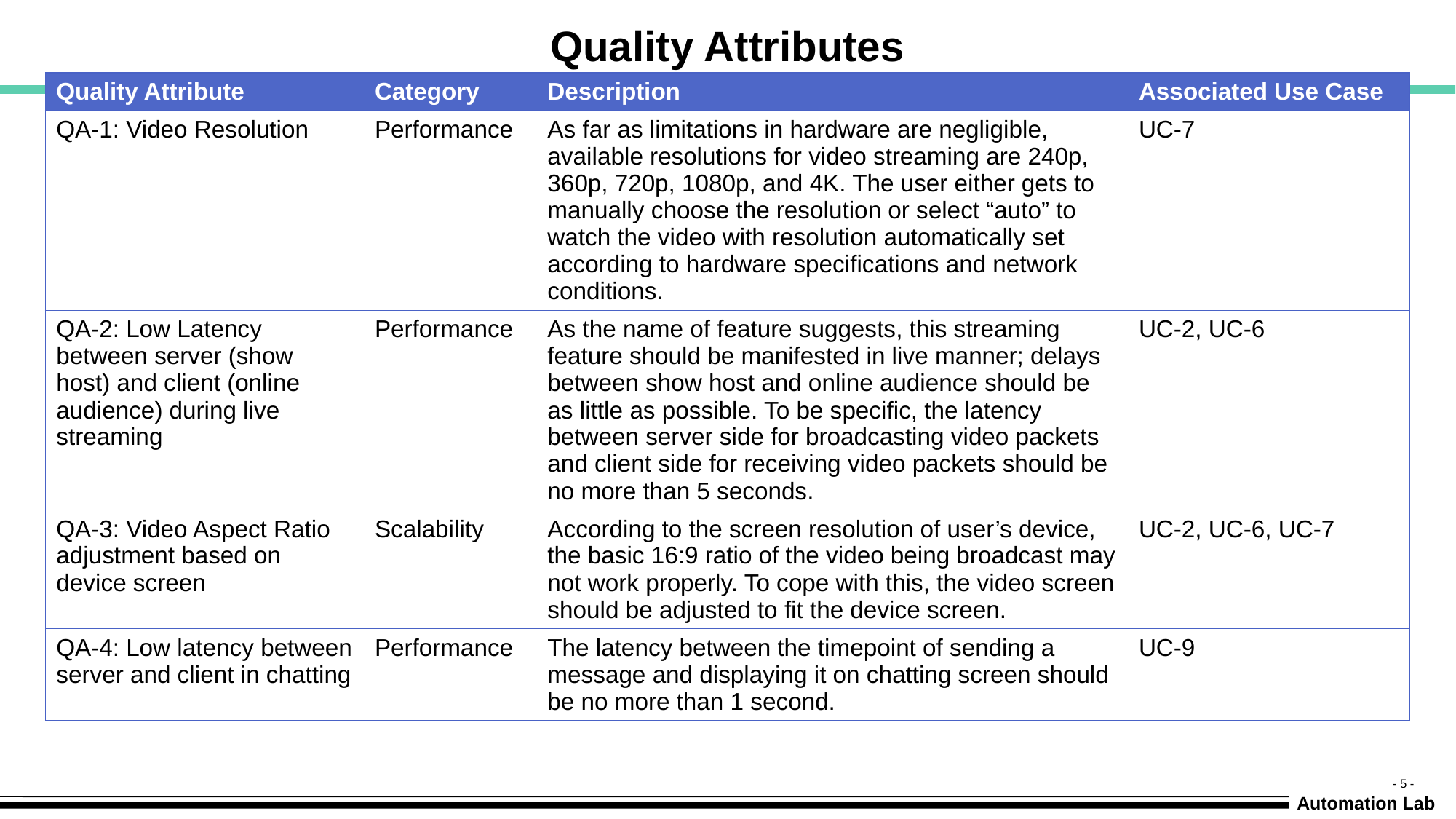

# Quality Attributes
| Quality Attribute | Category | Description | Associated Use Case |
| --- | --- | --- | --- |
| QA-1: Video Resolution | Performance | As far as limitations in hardware are negligible, available resolutions for video streaming are 240p, 360p, 720p, 1080p, and 4K. The user either gets to manually choose the resolution or select “auto” to watch the video with resolution automatically set according to hardware specifications and network conditions. | UC-7 |
| QA-2: Low Latency between server (show host) and client (online audience) during live streaming | Performance | As the name of feature suggests, this streaming feature should be manifested in live manner; delays between show host and online audience should be as little as possible. To be specific, the latency between server side for broadcasting video packets and client side for receiving video packets should be no more than 5 seconds. | UC-2, UC-6 |
| QA-3: Video Aspect Ratio adjustment based on device screen | Scalability | According to the screen resolution of user’s device, the basic 16:9 ratio of the video being broadcast may not work properly. To cope with this, the video screen should be adjusted to fit the device screen. | UC-2, UC-6, UC-7 |
| QA-4: Low latency between server and client in chatting | Performance | The latency between the timepoint of sending a message and displaying it on chatting screen should be no more than 1 second. | UC-9 |